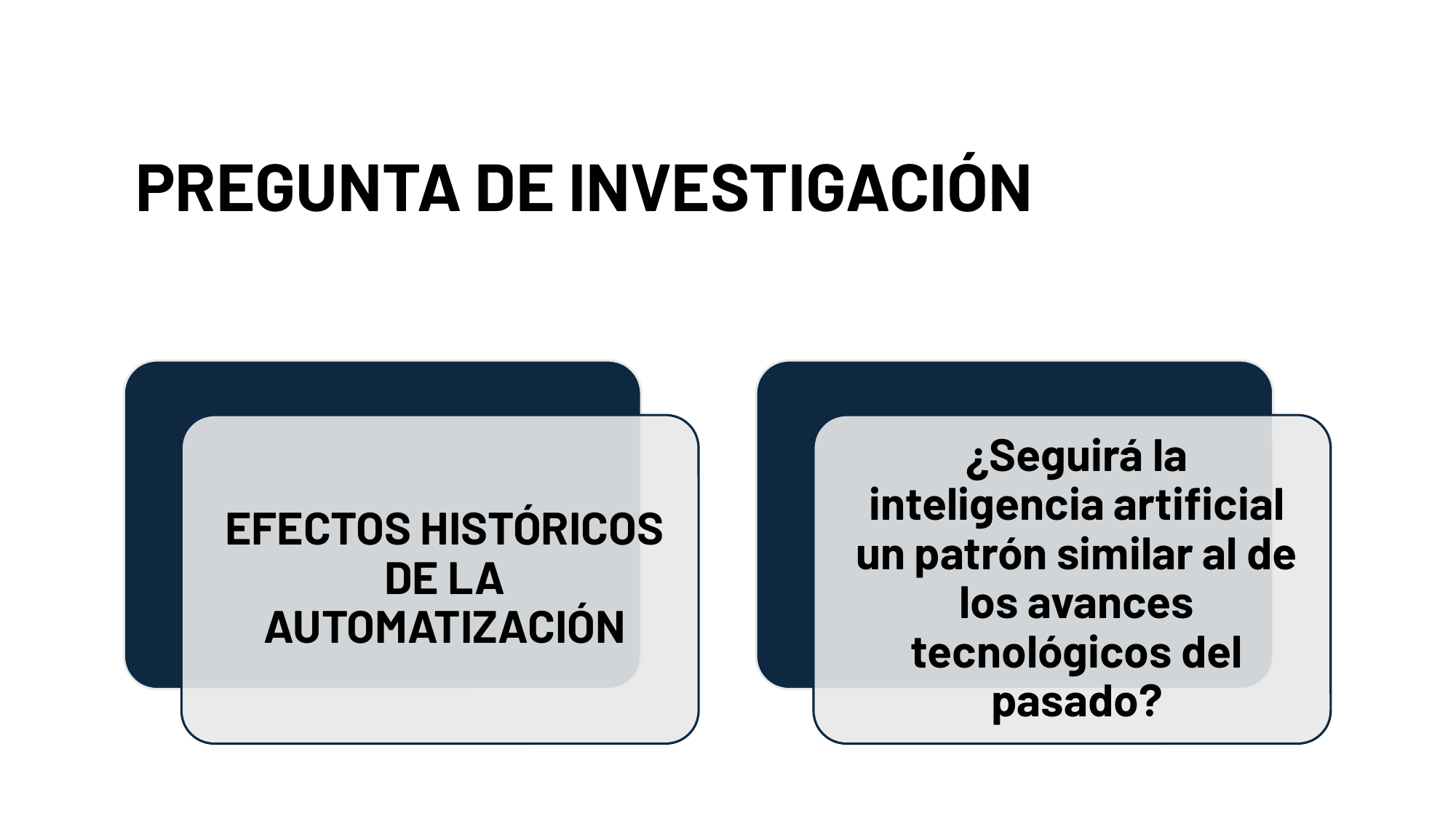

# PREGUNTA DE INVESTIGACIÓN
EFECTOS HISTÓRICOS DE LA AUTOMATIZACIÓN
¿Seguirá la inteligencia artificial un patrón similar al de los avances tecnológicos del pasado?